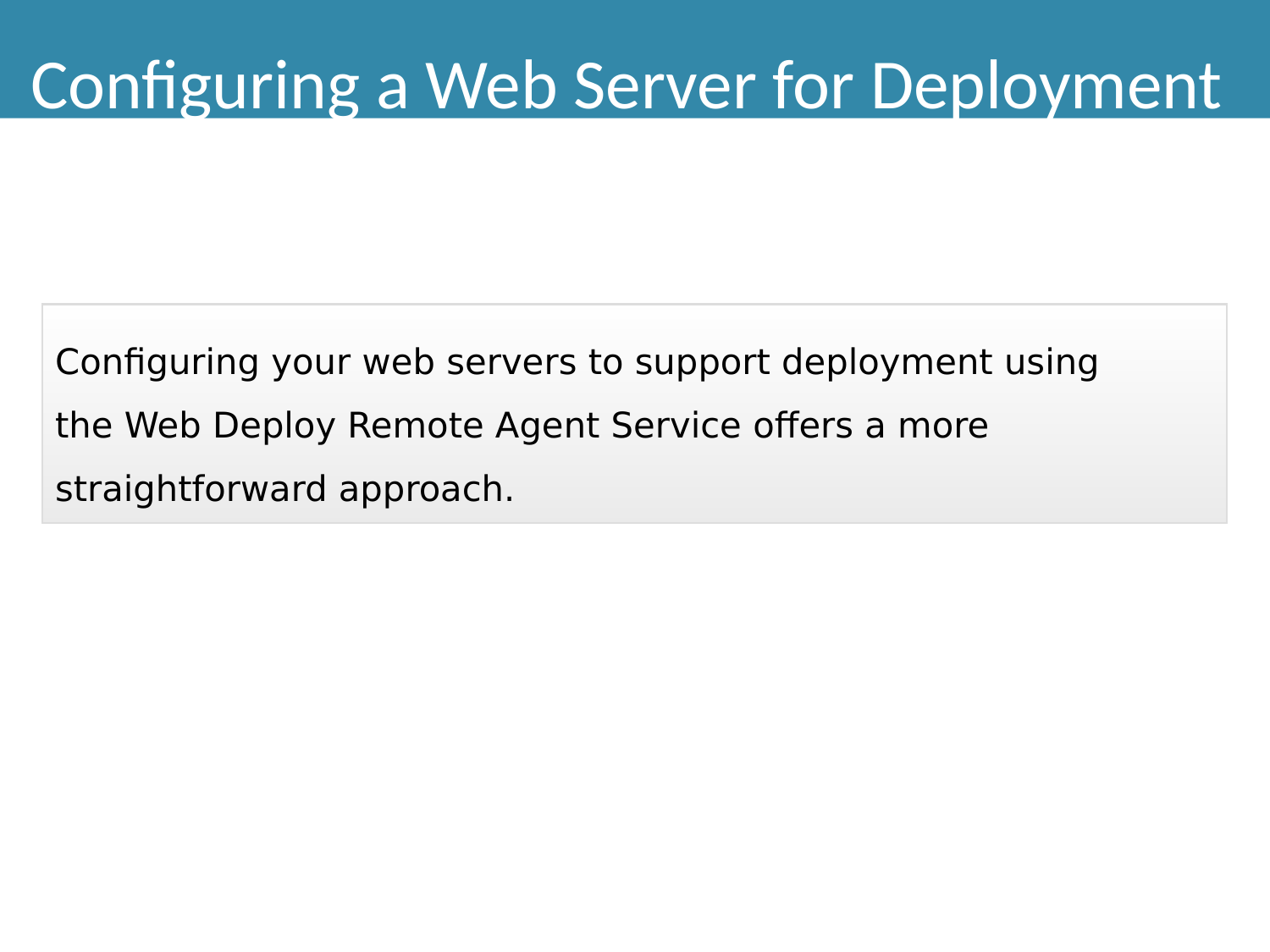

# Configuring a Web Server for Deployment
Configuring your web servers to support deployment using the Web Deploy Remote Agent Service offers a more straightforward approach.